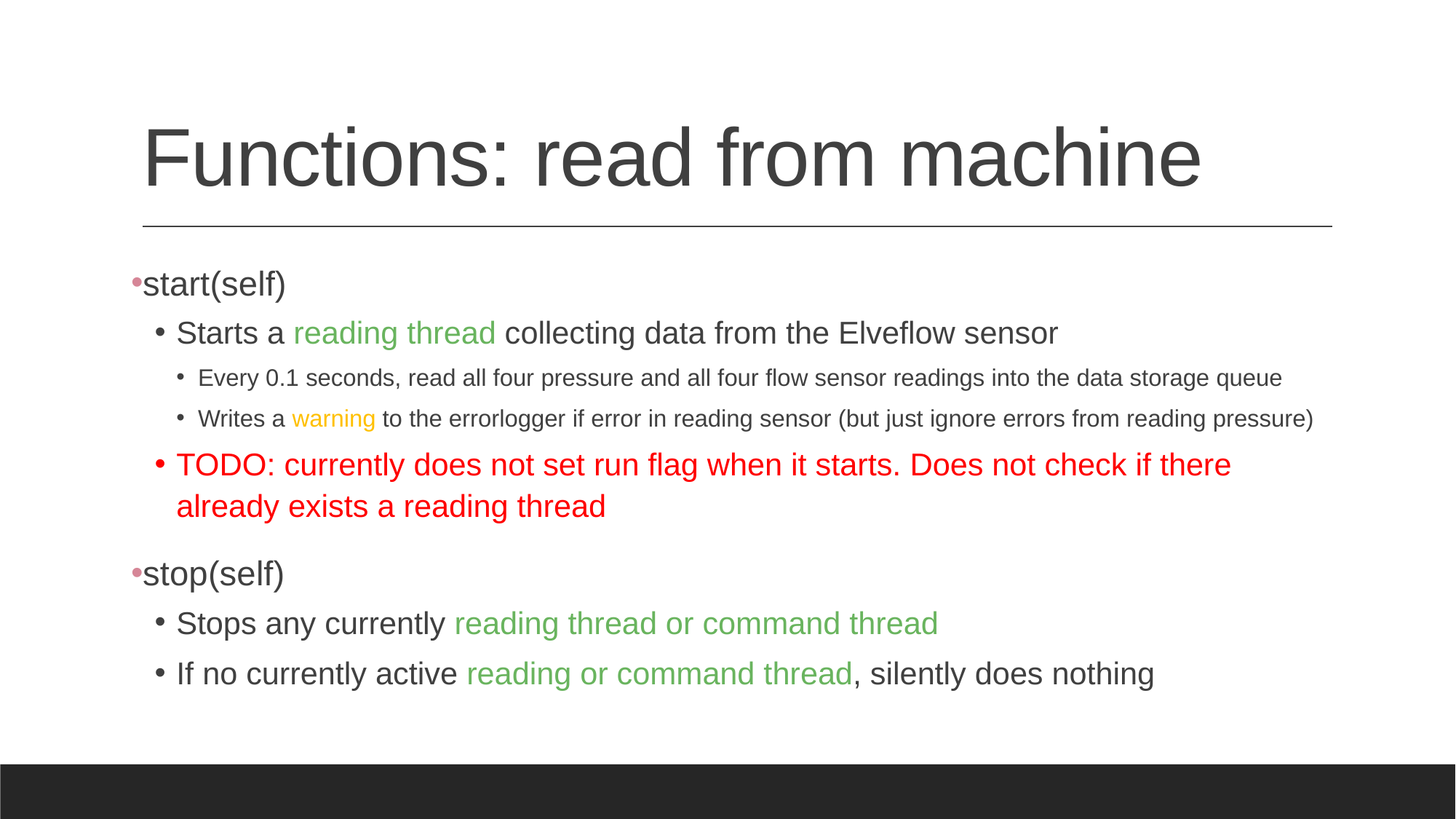

# Functions: read from machine
start(self)
Starts a reading thread collecting data from the Elveflow sensor
Every 0.1 seconds, read all four pressure and all four flow sensor readings into the data storage queue
Writes a warning to the errorlogger if error in reading sensor (but just ignore errors from reading pressure)
TODO: currently does not set run flag when it starts. Does not check if there already exists a reading thread
stop(self)
Stops any currently reading thread or command thread
If no currently active reading or command thread, silently does nothing